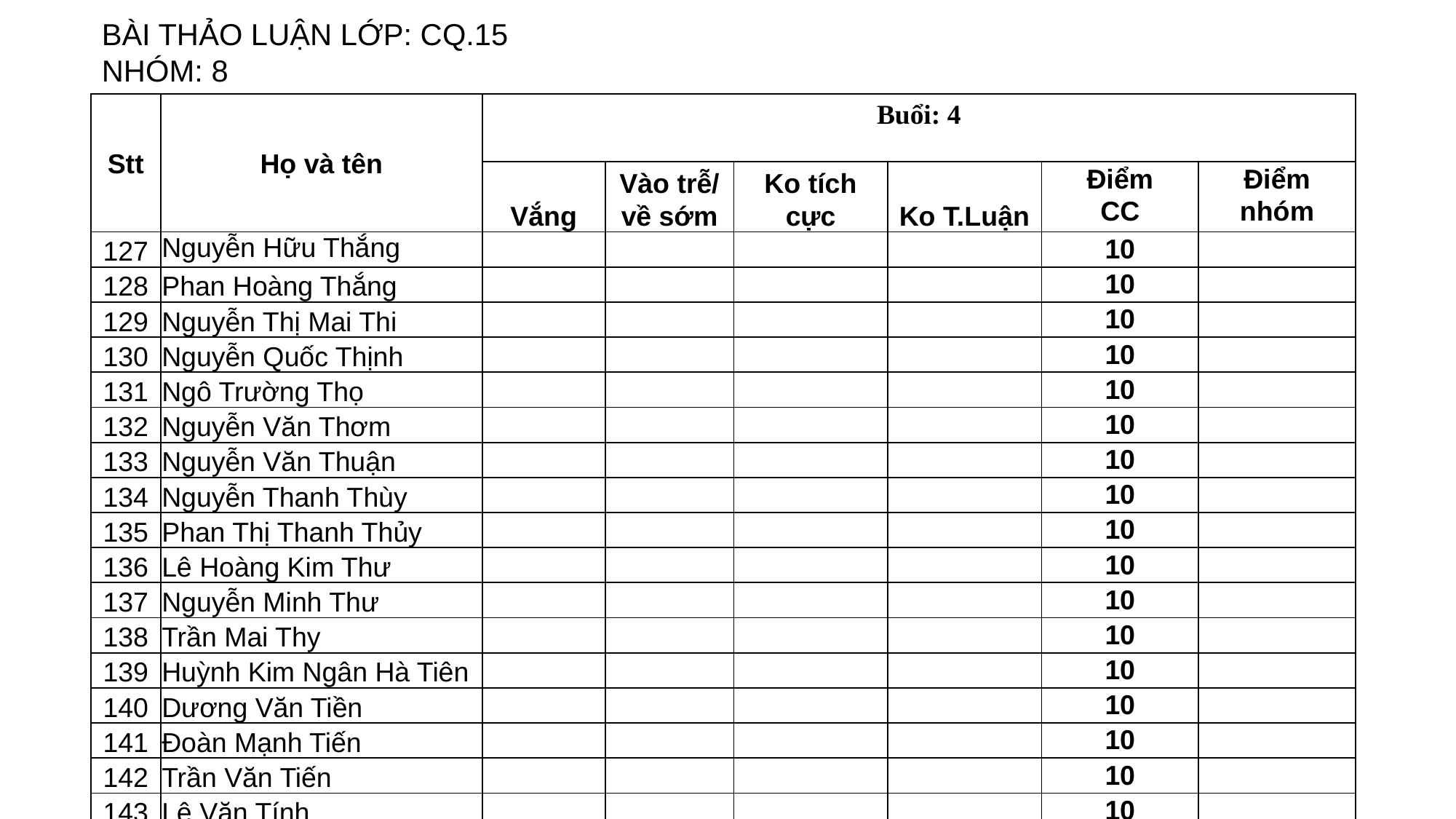

BÀI THẢO LUẬN LỚP: CQ.15
NHÓM: 8
| Stt | Họ và tên | Buổi: 4 |  |  |  |  |  |
| --- | --- | --- | --- | --- | --- | --- | --- |
|  |  | Vắng | Vào trễ/ về sớm | Ko tích cực | Ko T.Luận | Điểm CC | Điểm nhóm |
| 127 | Nguyễn Hữu Thắng |  |  |  |  | 10 |  |
| 128 | Phan Hoàng Thắng |  |  |  |  | 10 |  |
| 129 | Nguyễn Thị Mai Thi |  |  |  |  | 10 |  |
| 130 | Nguyễn Quốc Thịnh |  |  |  |  | 10 |  |
| 131 | Ngô Trường Thọ |  |  |  |  | 10 |  |
| 132 | Nguyễn Văn Thơm |  |  |  |  | 10 |  |
| 133 | Nguyễn Văn Thuận |  |  |  |  | 10 |  |
| 134 | Nguyễn Thanh Thùy |  |  |  |  | 10 |  |
| 135 | Phan Thị Thanh Thủy |  |  |  |  | 10 |  |
| 136 | Lê Hoàng Kim Thư |  |  |  |  | 10 |  |
| 137 | Nguyễn Minh Thư |  |  |  |  | 10 |  |
| 138 | Trần Mai Thy |  |  |  |  | 10 |  |
| 139 | Huỳnh Kim Ngân Hà Tiên |  |  |  |  | 10 |  |
| 140 | Dương Văn Tiền |  |  |  |  | 10 |  |
| 141 | Đoàn Mạnh Tiến |  |  |  |  | 10 |  |
| 142 | Trần Văn Tiến |  |  |  |  | 10 |  |
| 143 | Lê Văn Tính |  |  |  |  | 10 |  |